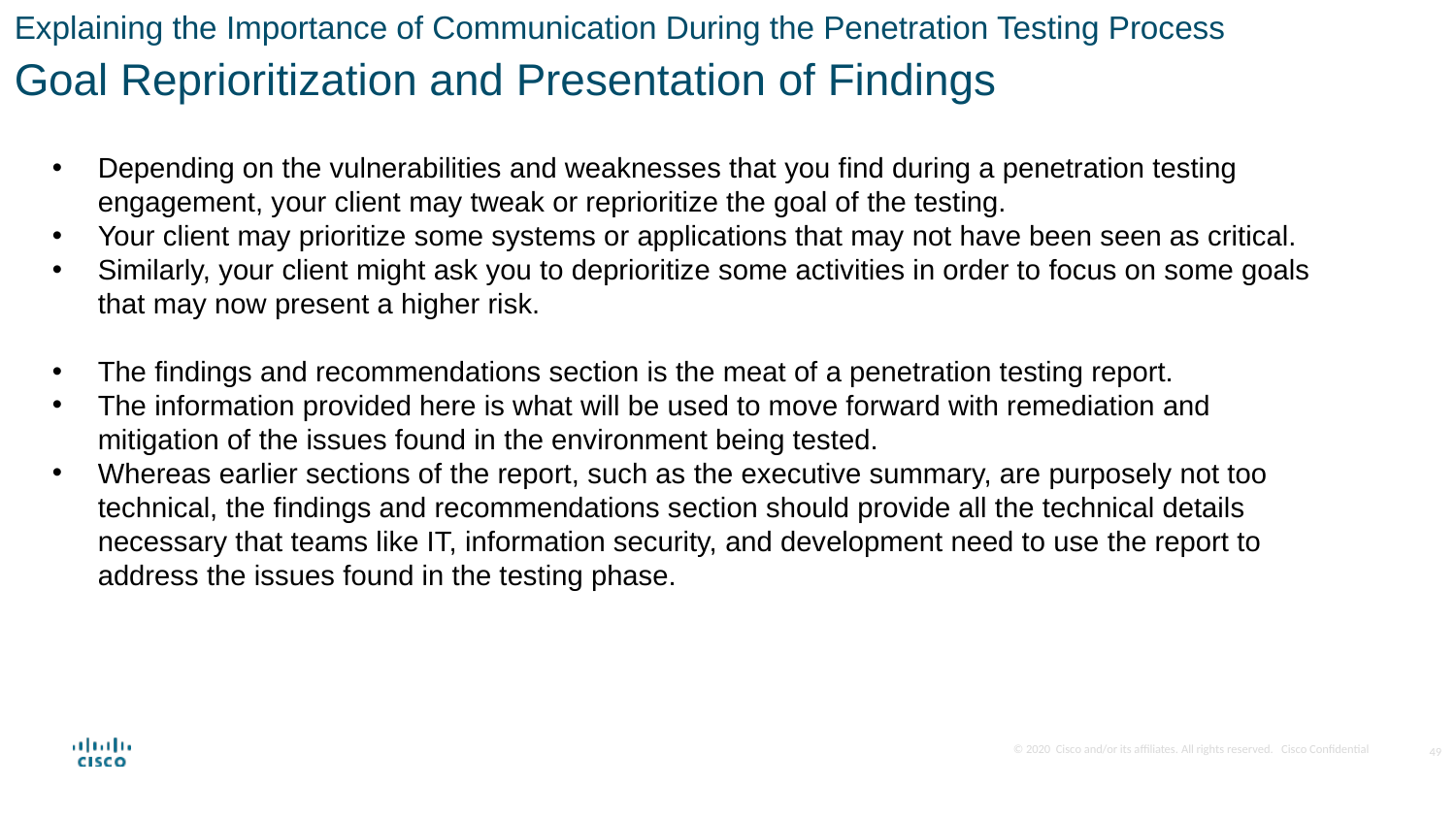

Explaining the Importance of Communication During the Penetration Testing Process
Goal Reprioritization and Presentation of Findings
Depending on the vulnerabilities and weaknesses that you find during a penetration testing engagement, your client may tweak or reprioritize the goal of the testing.
Your client may prioritize some systems or applications that may not have been seen as critical.
Similarly, your client might ask you to deprioritize some activities in order to focus on some goals that may now present a higher risk.

The findings and recommendations section is the meat of a penetration testing report.
The information provided here is what will be used to move forward with remediation and mitigation of the issues found in the environment being tested.
Whereas earlier sections of the report, such as the executive summary, are purposely not too technical, the findings and recommendations section should provide all the technical details necessary that teams like IT, information security, and development need to use the report to address the issues found in the testing phase.
49